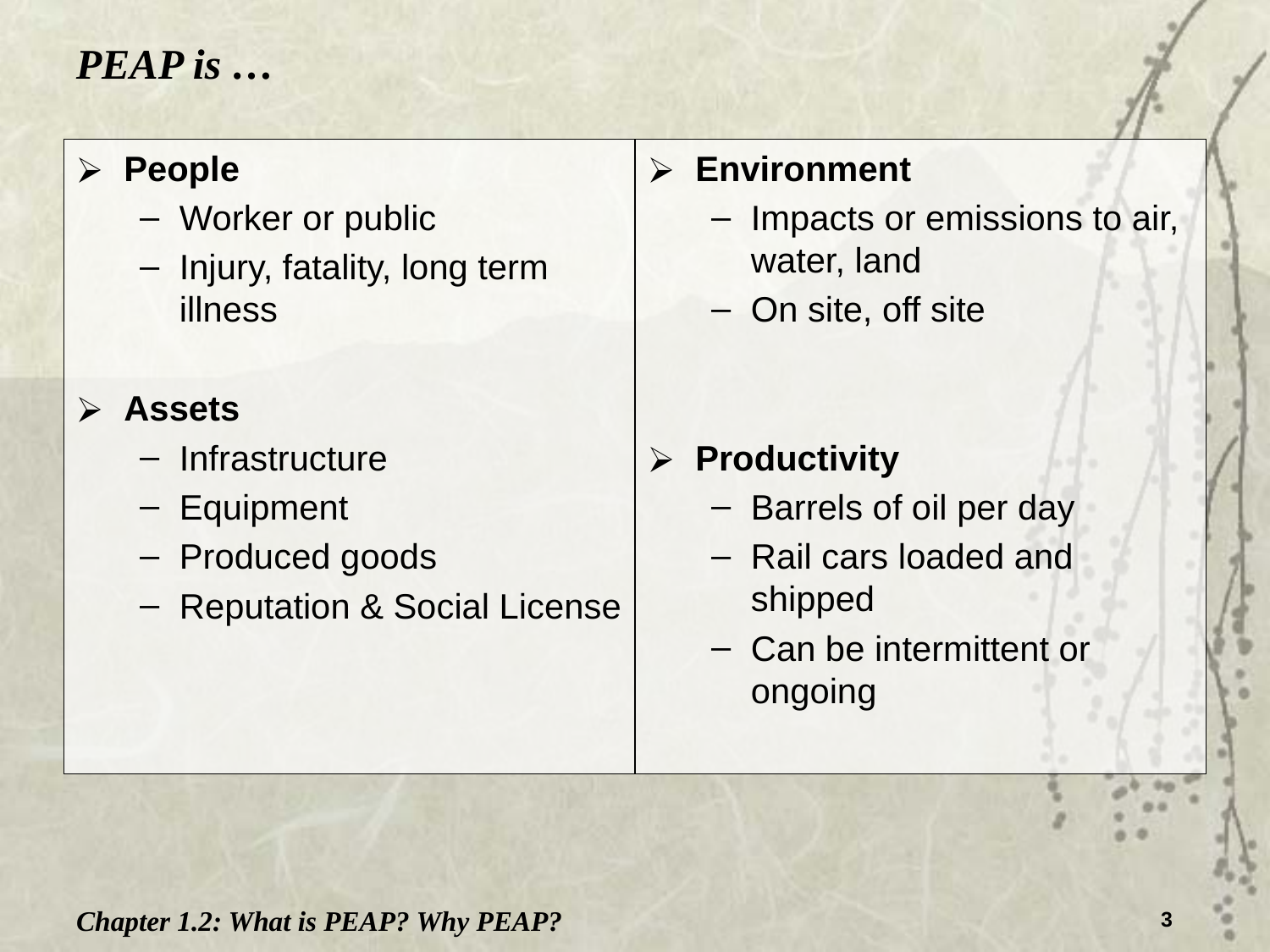

PEAP is …
People
Worker or public
Injury, fatality, long term illness

Assets
Infrastructure
Equipment
Produced goods
Reputation & Social License

Environment
Impacts or emissions to air, water, land
On site, off site

Productivity
Barrels of oil per day
Rail cars loaded and shipped
Can be intermittent or ongoing

Chapter 1.2: What is PEAP? Why PEAP?
3